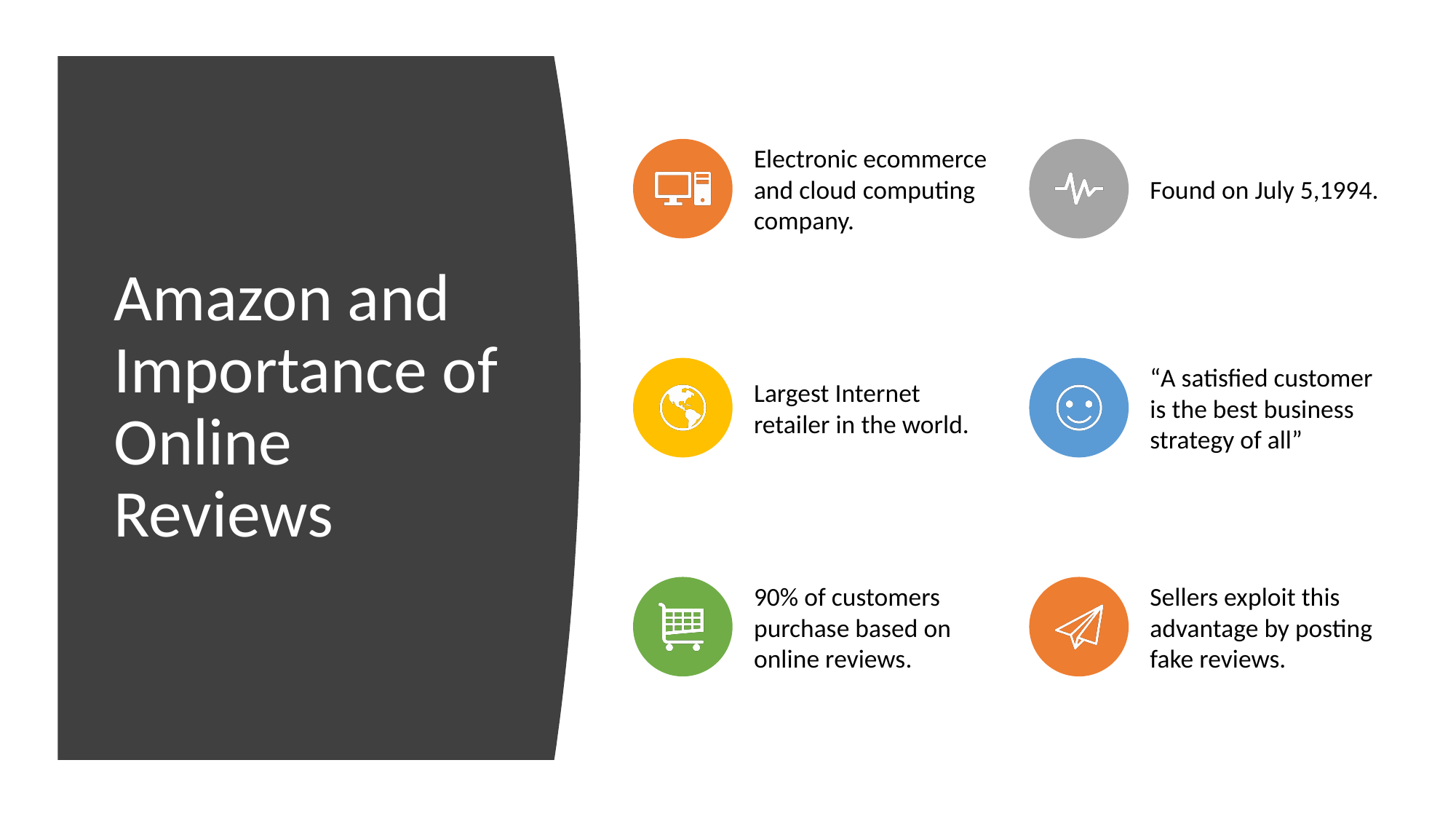

Electronic ecommerce and cloud computing company.
Found on July 5,1994.
Largest Internet retailer in the world.
“A satisfied customer is the best business strategy of all”
90% of customers purchase based on online reviews.
Sellers exploit this advantage by posting fake reviews.

# Amazon and Importance of Online Reviews